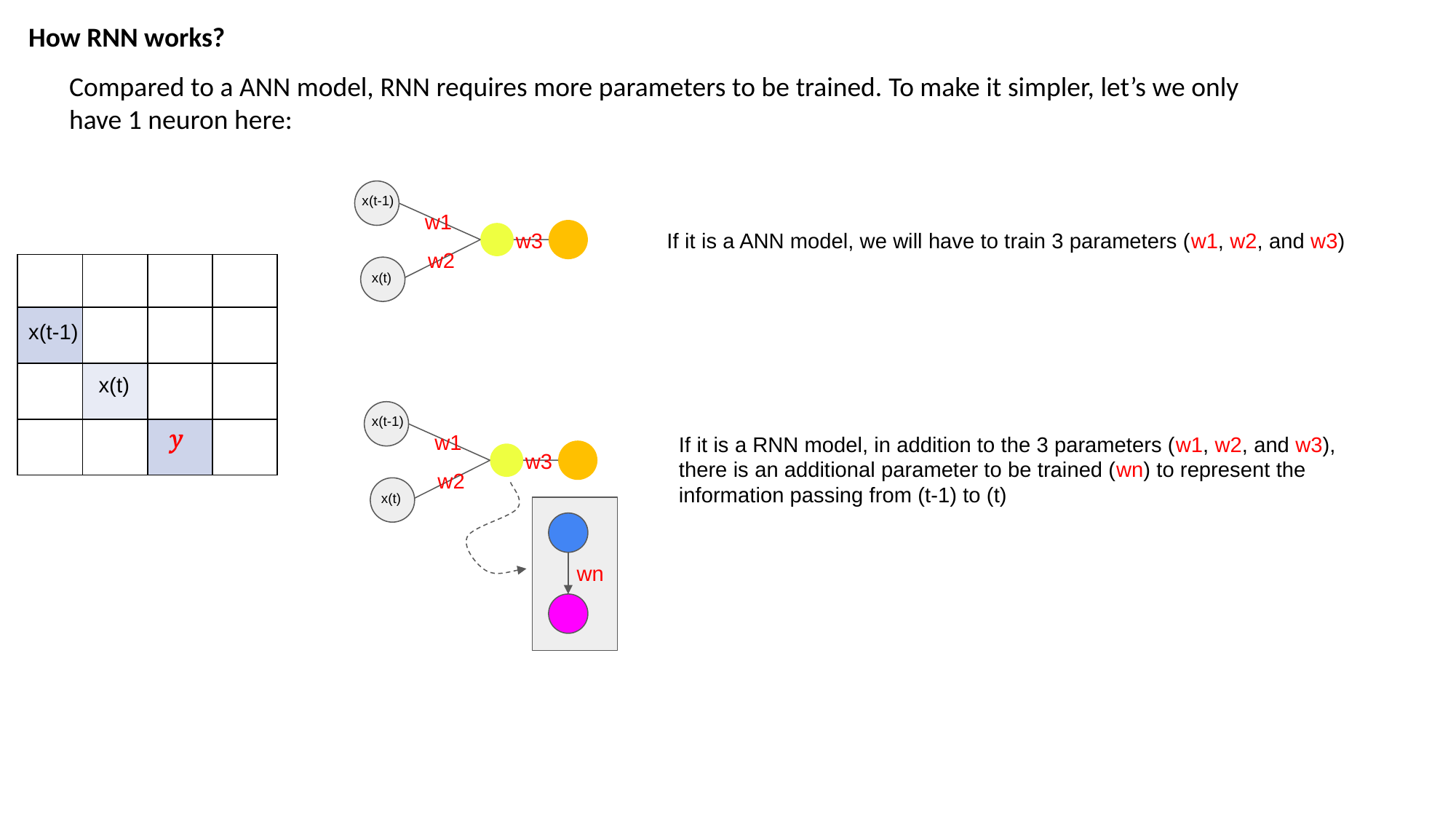

How RNN works?
Compared to a ANN model, RNN requires more parameters to be trained. To make it simpler, let’s we only have 1 neuron here:

x(t-1)
w1
w3
If it is a ANN model, we will have to train 3 parameters (w1, w2, and w3)

w2
|  |  |  |  |
| --- | --- | --- | --- |
|  |  |  |  |
|  |  |  |  |
|  |  |  |  |

x(t)
x(t-1)
x(t)

x(t-1)

w1
If it is a RNN model, in addition to the 3 parameters (w1, w2, and w3), there is an additional parameter to be trained (wn) to represent the information passing from (t-1) to (t)
w3

w2

x(t)

wn